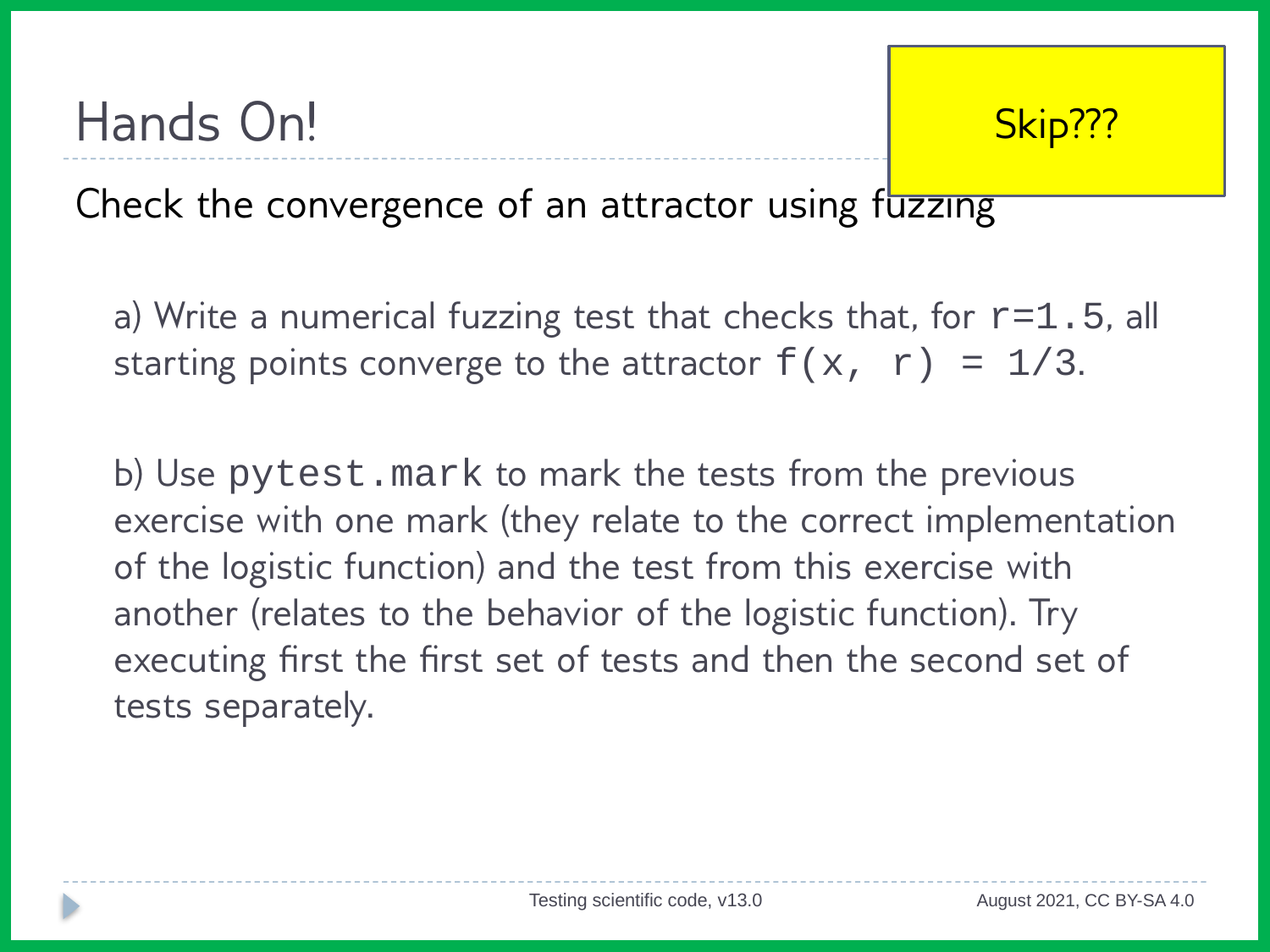

# Hands On!
Skip???
Check the convergence of an attractor using fuzzing

a) Write a numerical fuzzing test that checks that, for r=1.5, all starting points converge to the attractor f(x, r) = 1/3.

b) Use pytest.mark to mark the tests from the previous exercise with one mark (they relate to the correct implementation of the logistic function) and the test from this exercise with another (relates to the behavior of the logistic function). Try executing first the first set of tests and then the second set of tests separately.

Testing scientific code, v13.0
August 2021, CC BY-SA 4.0